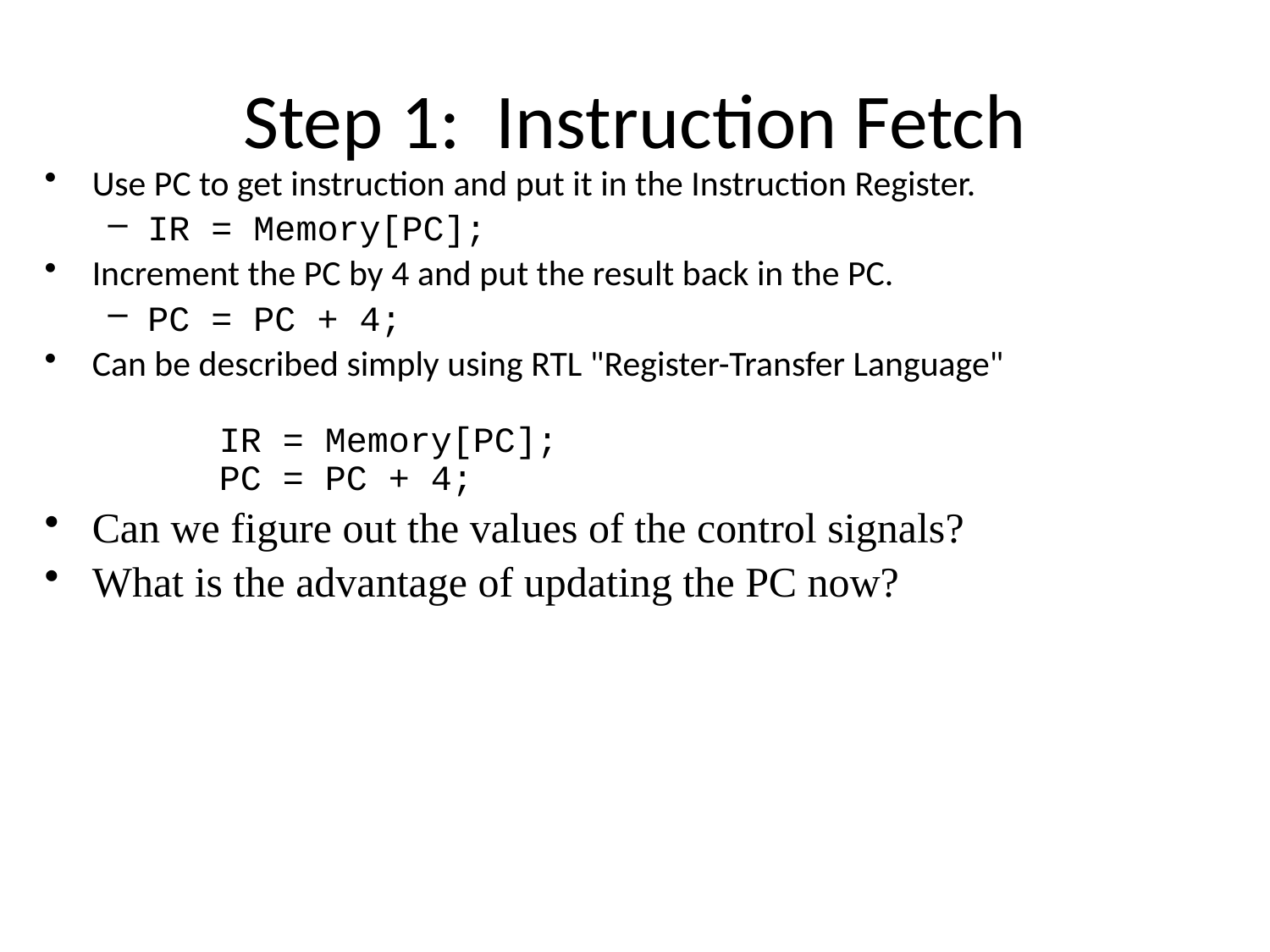

Step 1:  Instruction Fetch

Use PC to get instruction and put it in the Instruction Register.
IR = Memory[PC];
Increment the PC by 4 and put the result back in the PC.
PC = PC + 4;
Can be described simply using RTL "Register-Transfer Language"
	IR = Memory[PC];
	PC = PC + 4;
Can we figure out the values of the control signals?
What is the advantage of updating the PC now?